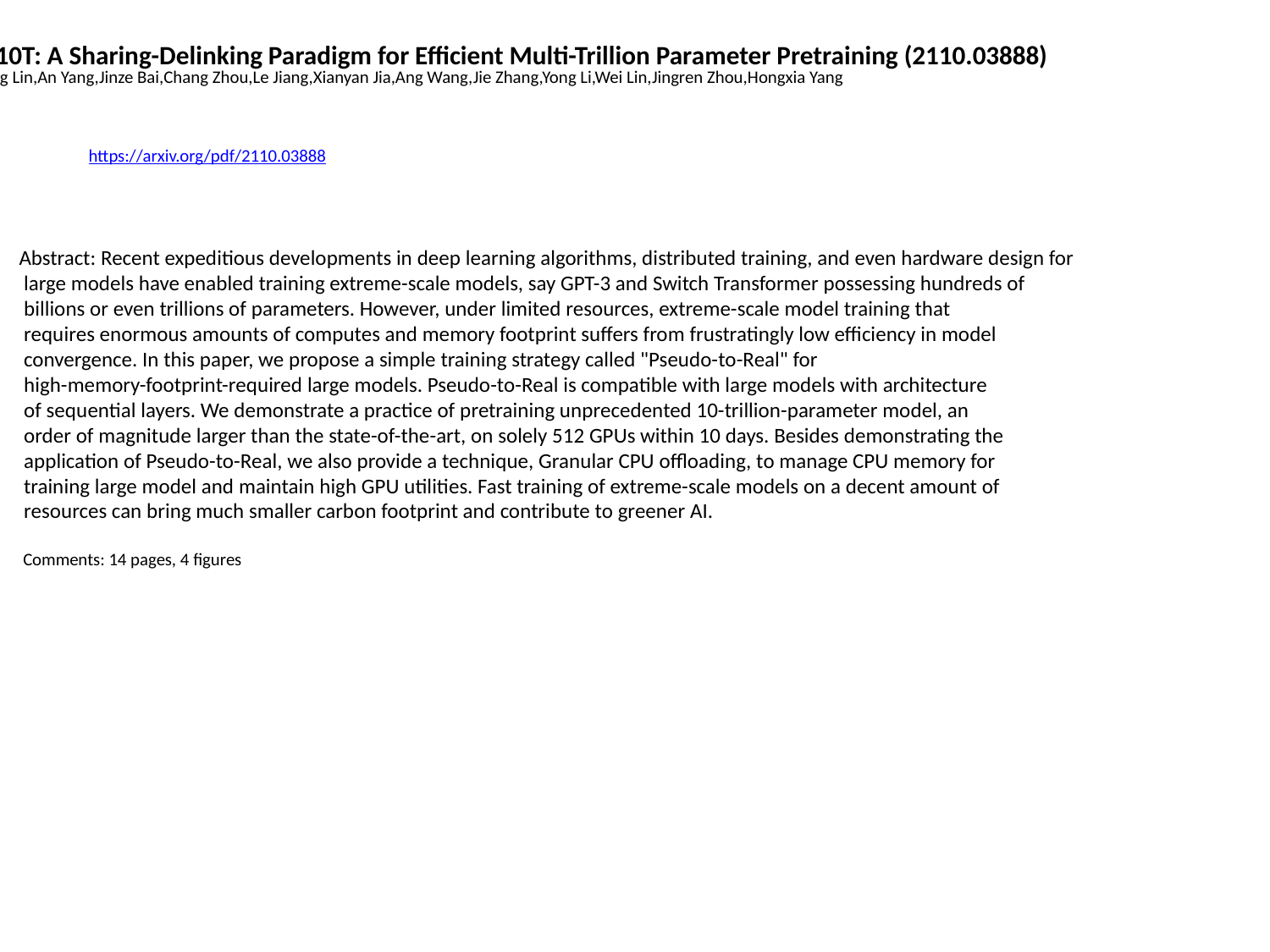

M6-10T: A Sharing-Delinking Paradigm for Efficient Multi-Trillion Parameter Pretraining (2110.03888)
Junyang Lin,An Yang,Jinze Bai,Chang Zhou,Le Jiang,Xianyan Jia,Ang Wang,Jie Zhang,Yong Li,Wei Lin,Jingren Zhou,Hongxia Yang

https://arxiv.org/pdf/2110.03888

Abstract: Recent expeditious developments in deep learning algorithms, distributed training, and even hardware design for
 large models have enabled training extreme-scale models, say GPT-3 and Switch Transformer possessing hundreds of
 billions or even trillions of parameters. However, under limited resources, extreme-scale model training that
 requires enormous amounts of computes and memory footprint suffers from frustratingly low efficiency in model
 convergence. In this paper, we propose a simple training strategy called "Pseudo-to-Real" for
 high-memory-footprint-required large models. Pseudo-to-Real is compatible with large models with architecture
 of sequential layers. We demonstrate a practice of pretraining unprecedented 10-trillion-parameter model, an
 order of magnitude larger than the state-of-the-art, on solely 512 GPUs within 10 days. Besides demonstrating the
 application of Pseudo-to-Real, we also provide a technique, Granular CPU offloading, to manage CPU memory for
 training large model and maintain high GPU utilities. Fast training of extreme-scale models on a decent amount of
 resources can bring much smaller carbon footprint and contribute to greener AI.
 Comments: 14 pages, 4 figures